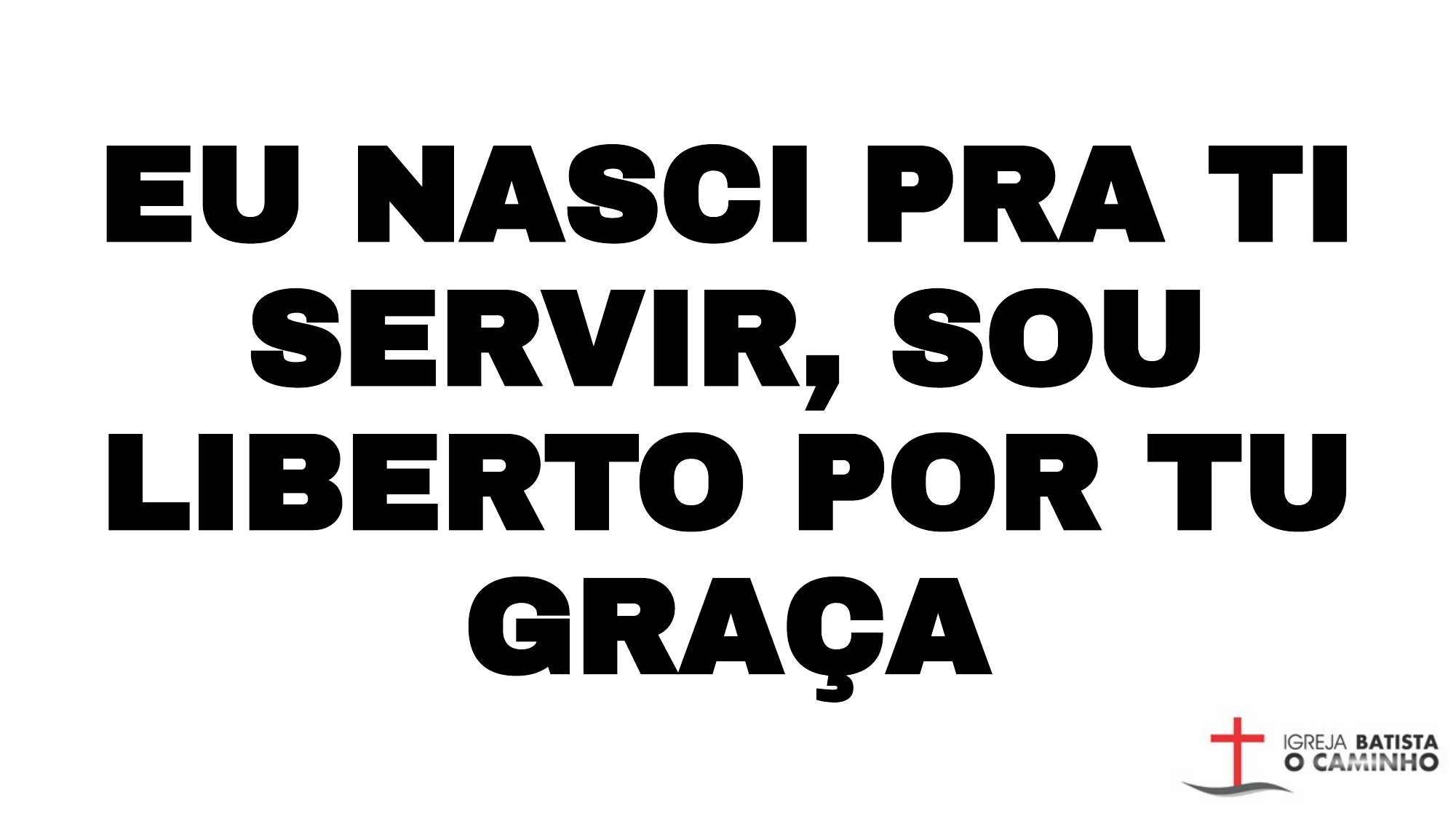

# EU NASCI PRA TI SERVIR, SOU LIBERTO POR TU GRAÇA